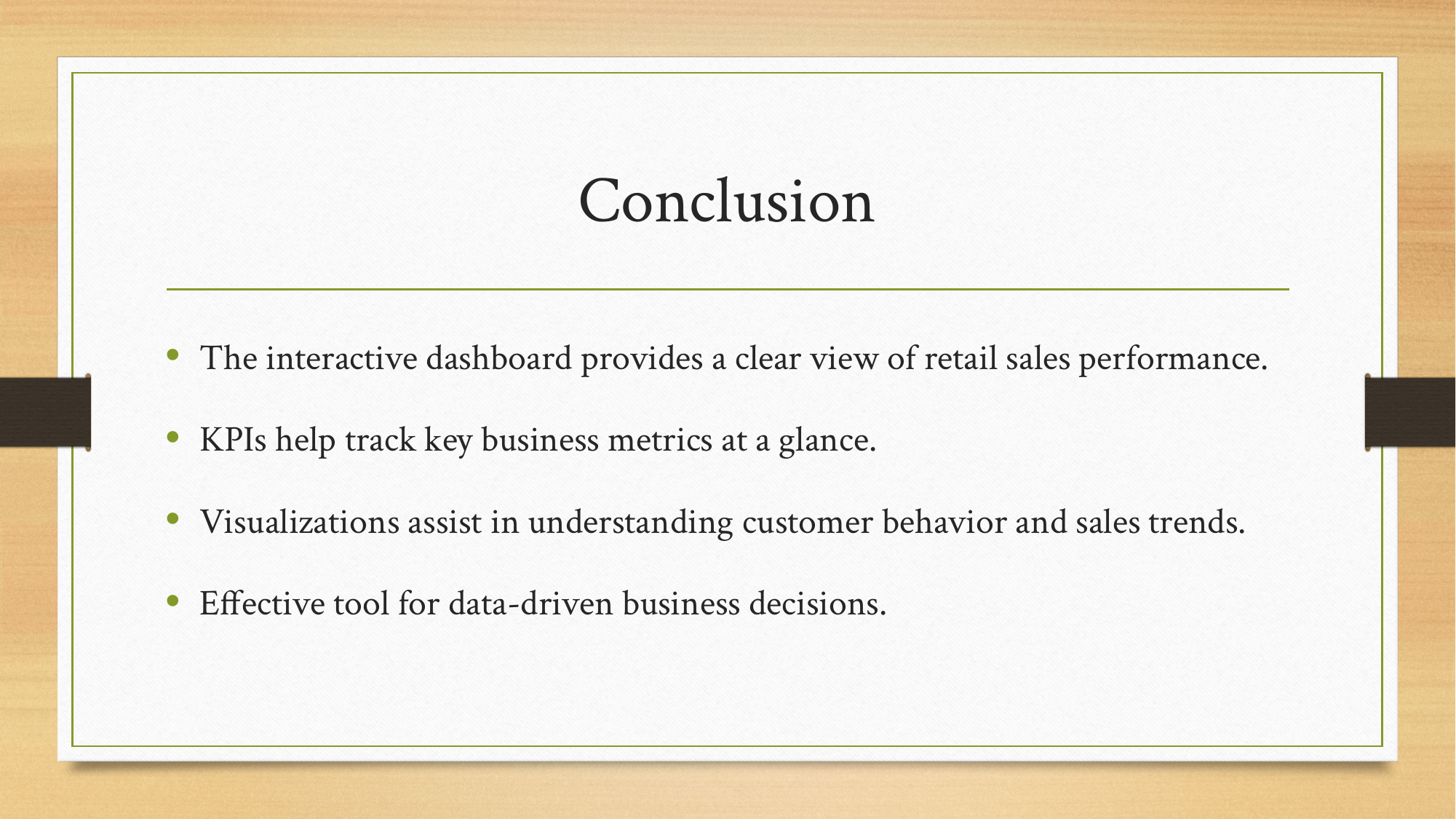

# Conclusion
The interactive dashboard provides a clear view of retail sales performance.
KPIs help track key business metrics at a glance.
Visualizations assist in understanding customer behavior and sales trends.
Effective tool for data-driven business decisions.